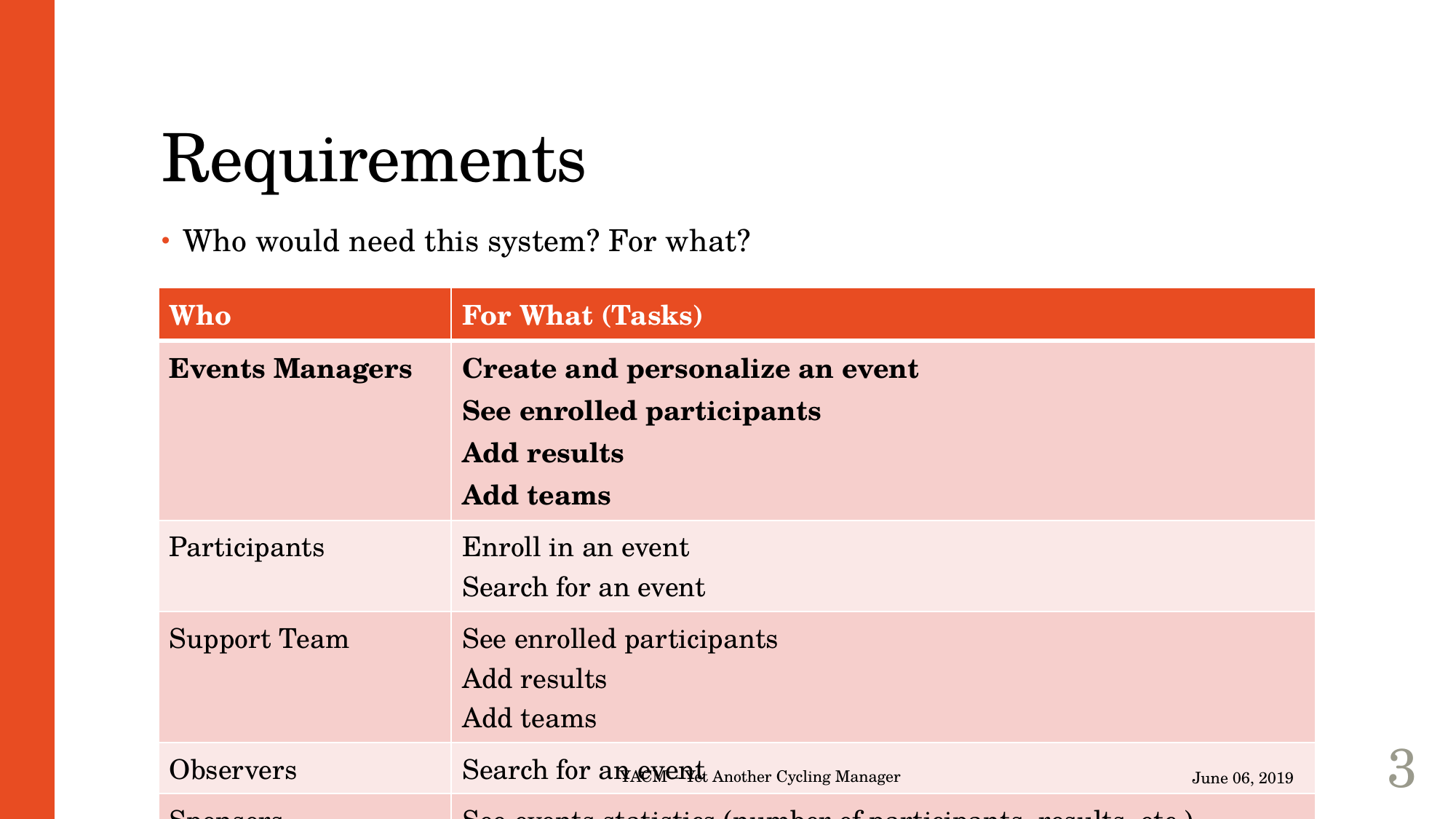

# Requirements
Who would need this system? For what?
| Who | For What (Tasks) |
| --- | --- |
| Events Managers | Create and personalize an event See enrolled participants Add results Add teams |
| Participants | Enroll in an event Search for an event |
| Support Team | See enrolled participants Add results Add teams |
| Observers | Search for an event |
| Sponsors | See events statistics (number of participants, results, etc.) |

3
YACM – Yet Another Cycling Manager
June 06, 2019